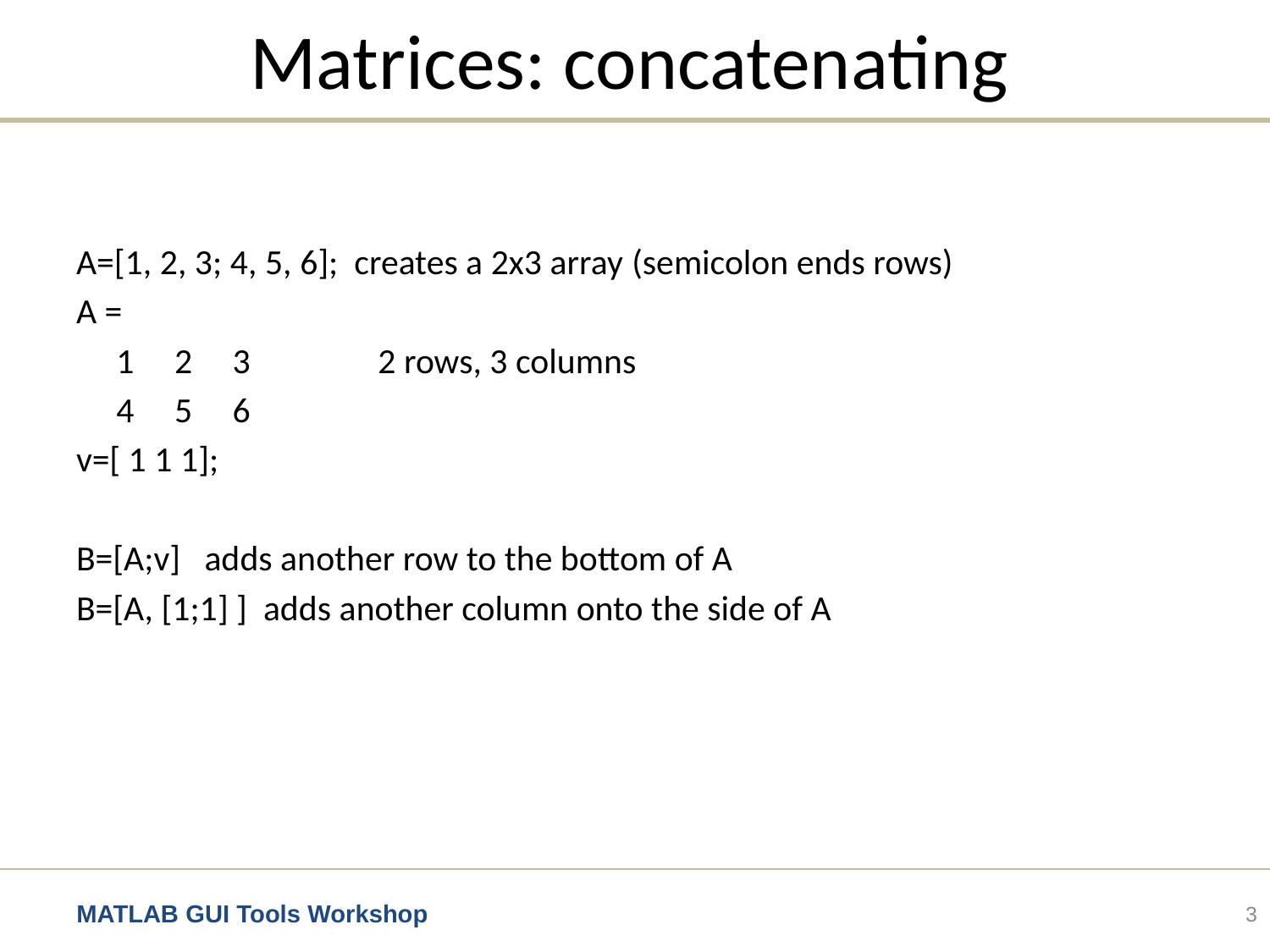

# Matrices: concatenating
A=[1, 2, 3; 4, 5, 6];  creates a 2x3 array	(semicolon ends rows)
A =
     1     2     3		2 rows, 3 columns
     4     5     6
v=[ 1 1 1];

B=[A;v]   adds another row to the bottom of A
B=[A, [1;1] ]  adds another column onto the side of A
3